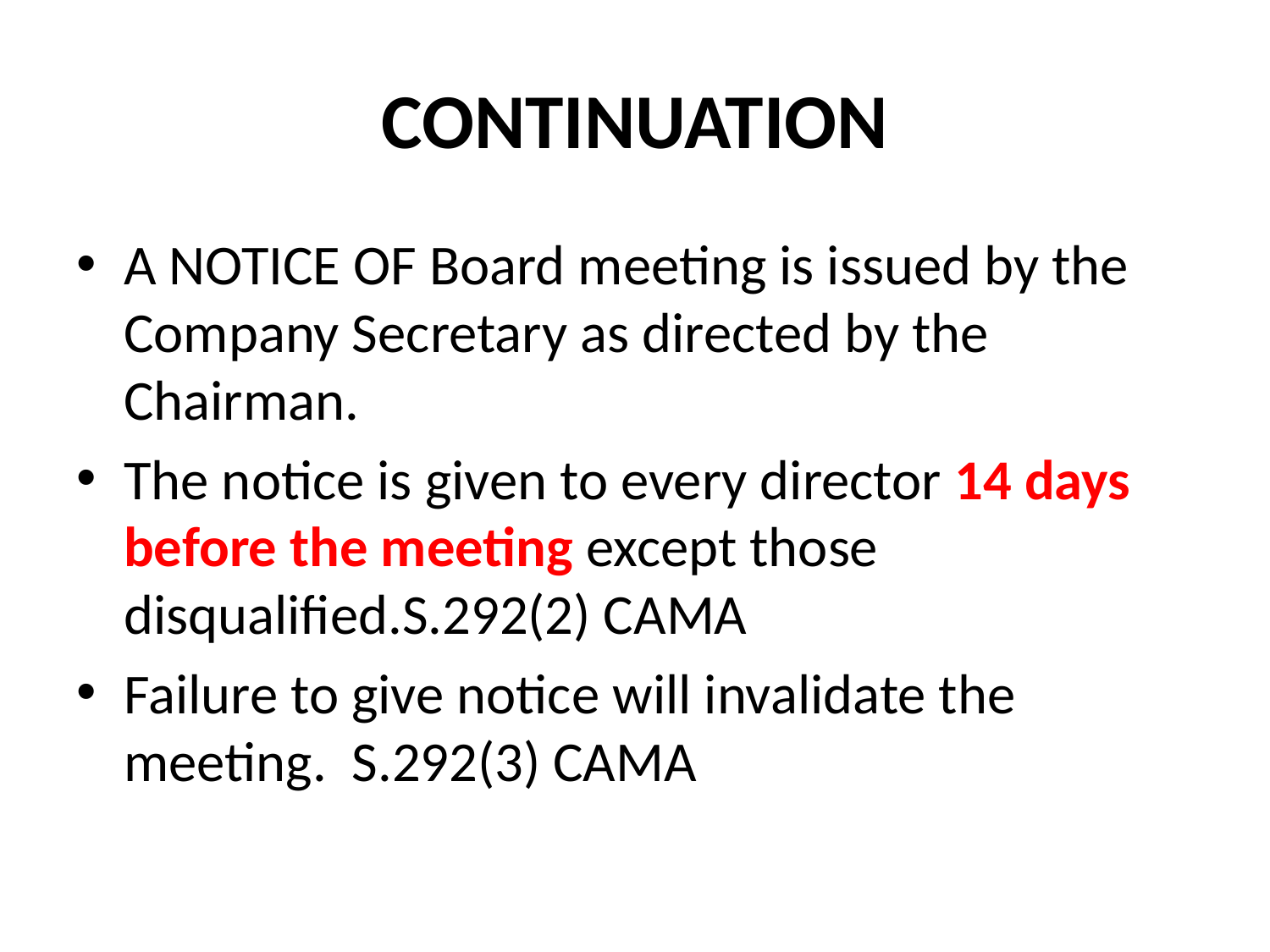

# CONTINUATION
A NOTICE OF Board meeting is issued by the Company Secretary as directed by the Chairman.
The notice is given to every director 14 days before the meeting except those disqualified.S.292(2) CAMA
Failure to give notice will invalidate the meeting.  S.292(3) CAMA